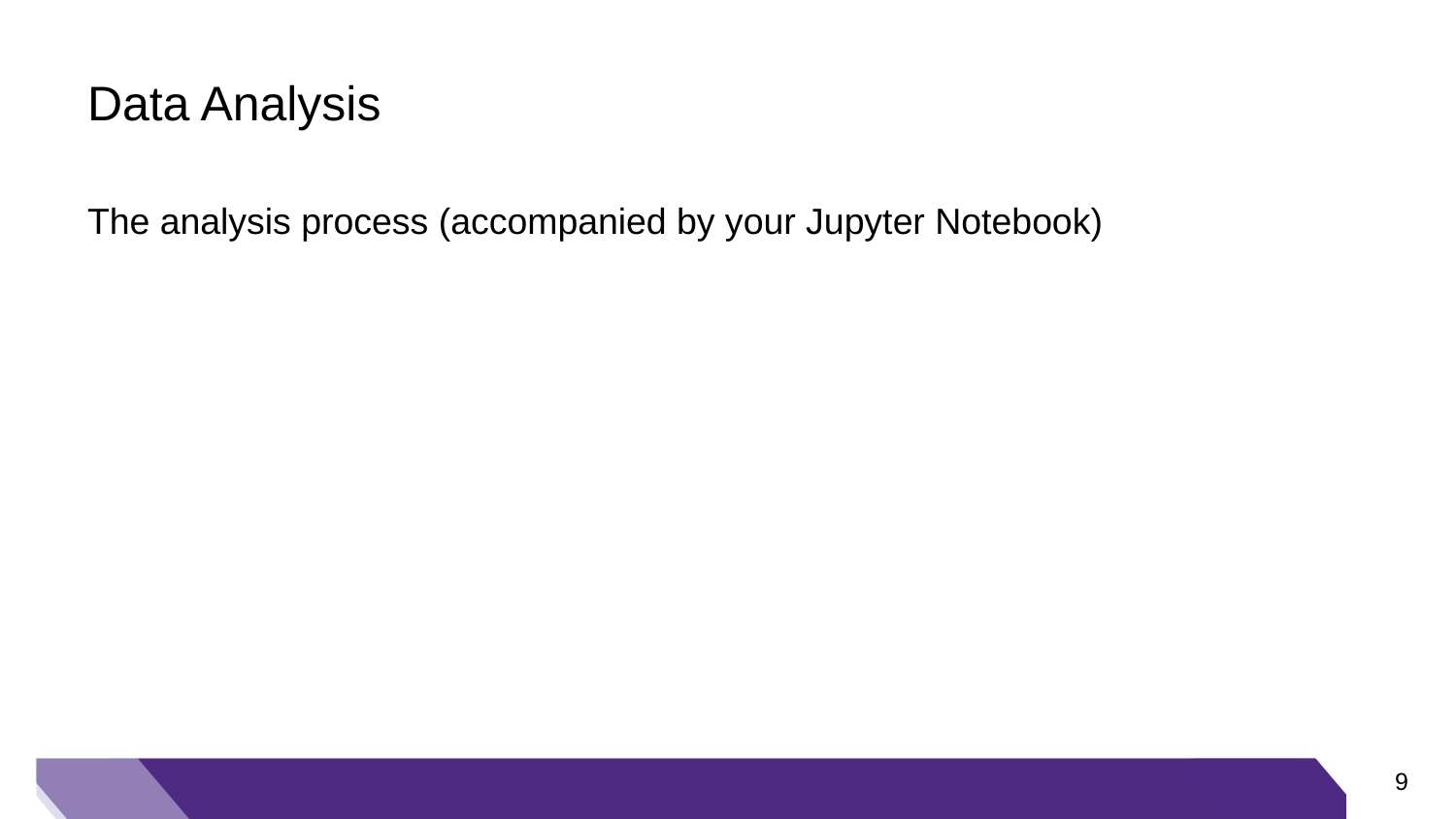

# Data Analysis
The analysis process (accompanied by your Jupyter Notebook)
9